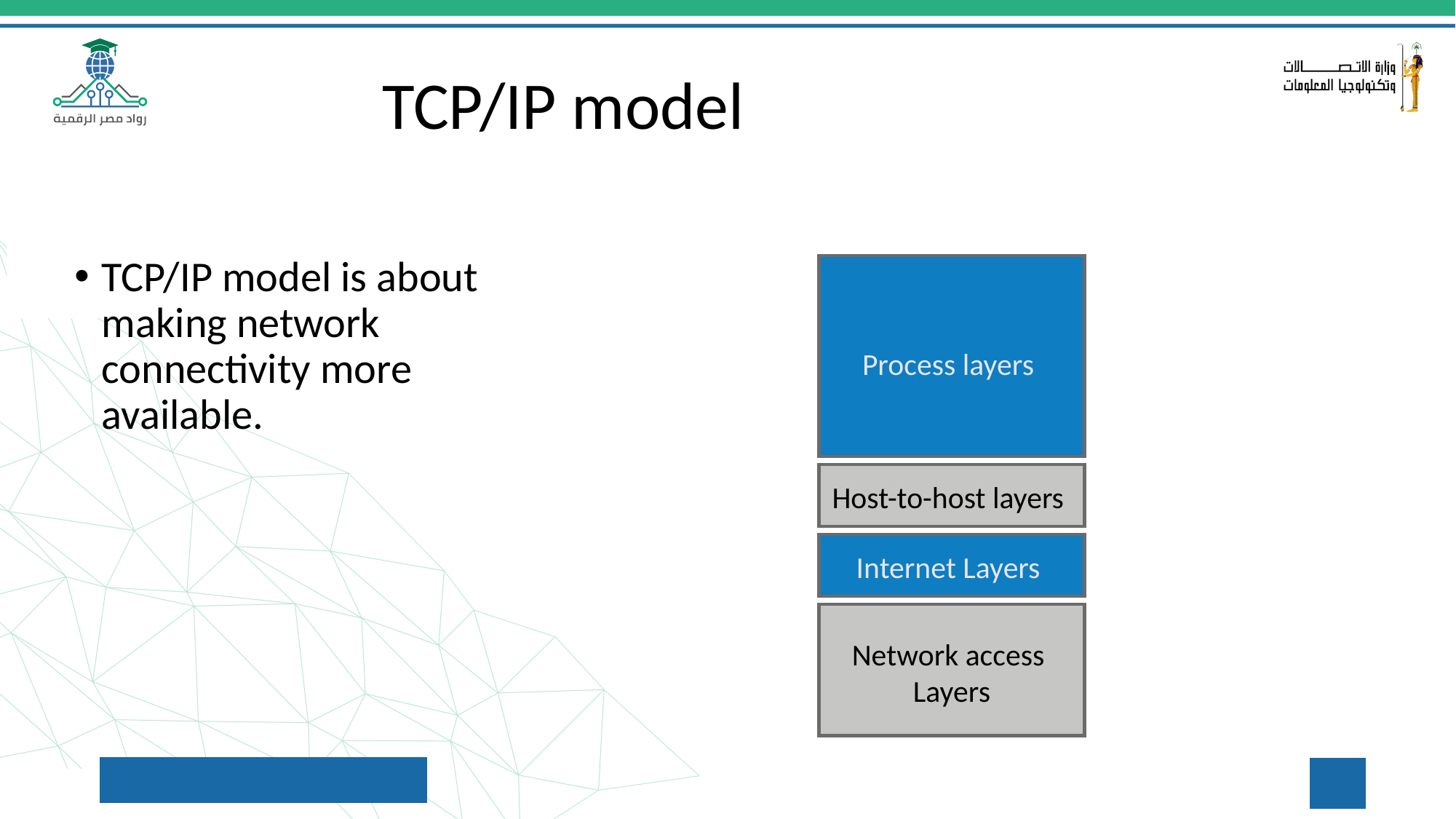

# TCP/IP model
TCP/IP model is about making network connectivity more available.

Process layers
Host-to-host layers
Internet Layers
Network access
 Layers